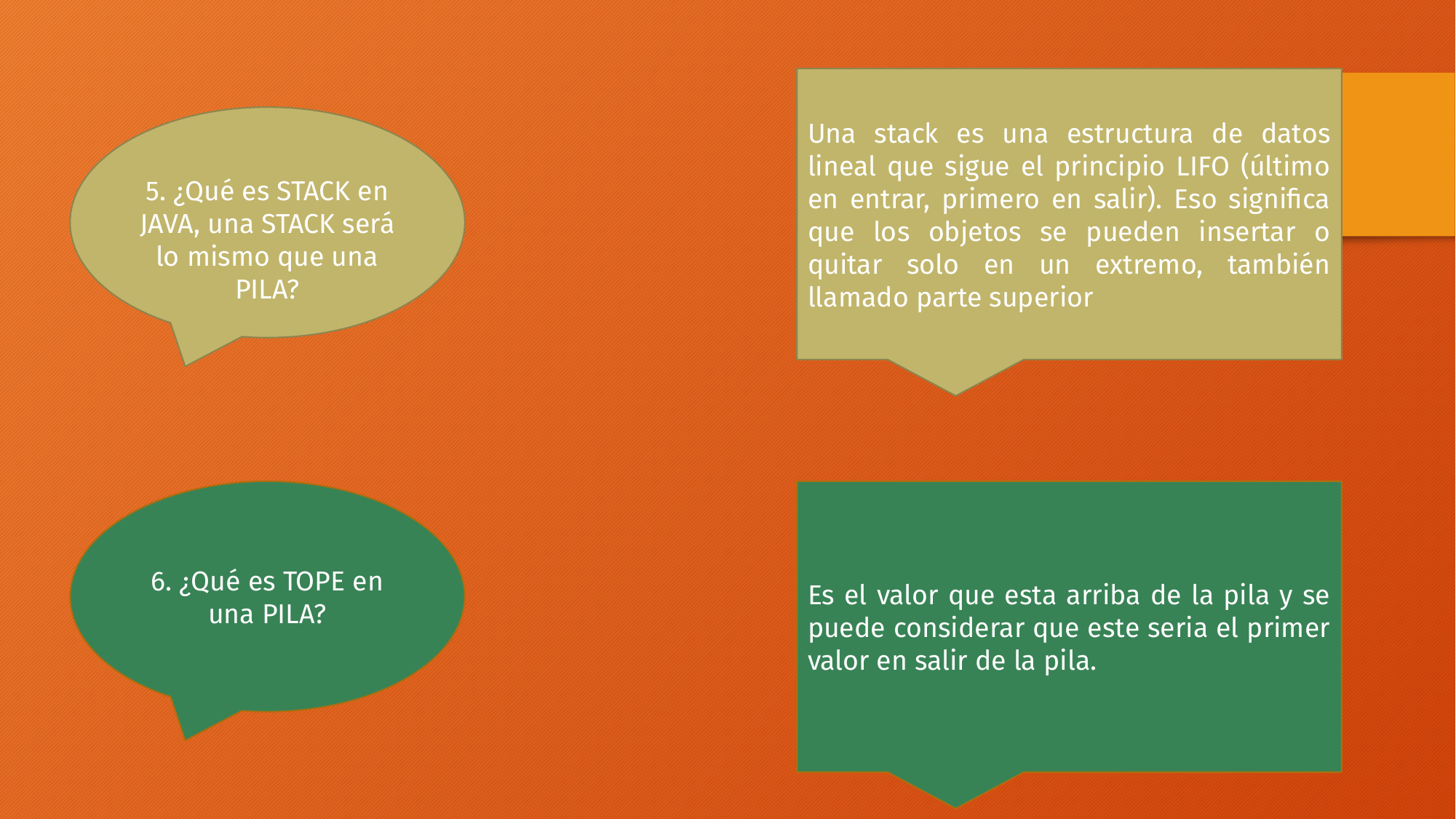

Una stack es una estructura de datos lineal que sigue el principio LIFO (último en entrar, primero en salir). Eso significa que los objetos se pueden insertar o quitar solo en un extremo, también llamado parte superior

5. ¿Qué es STACK en JAVA, una STACK será lo mismo que una PILA?
6. ¿Qué es TOPE en una PILA?
Es el valor que esta arriba de la pila y se puede considerar que este seria el primer valor en salir de la pila.